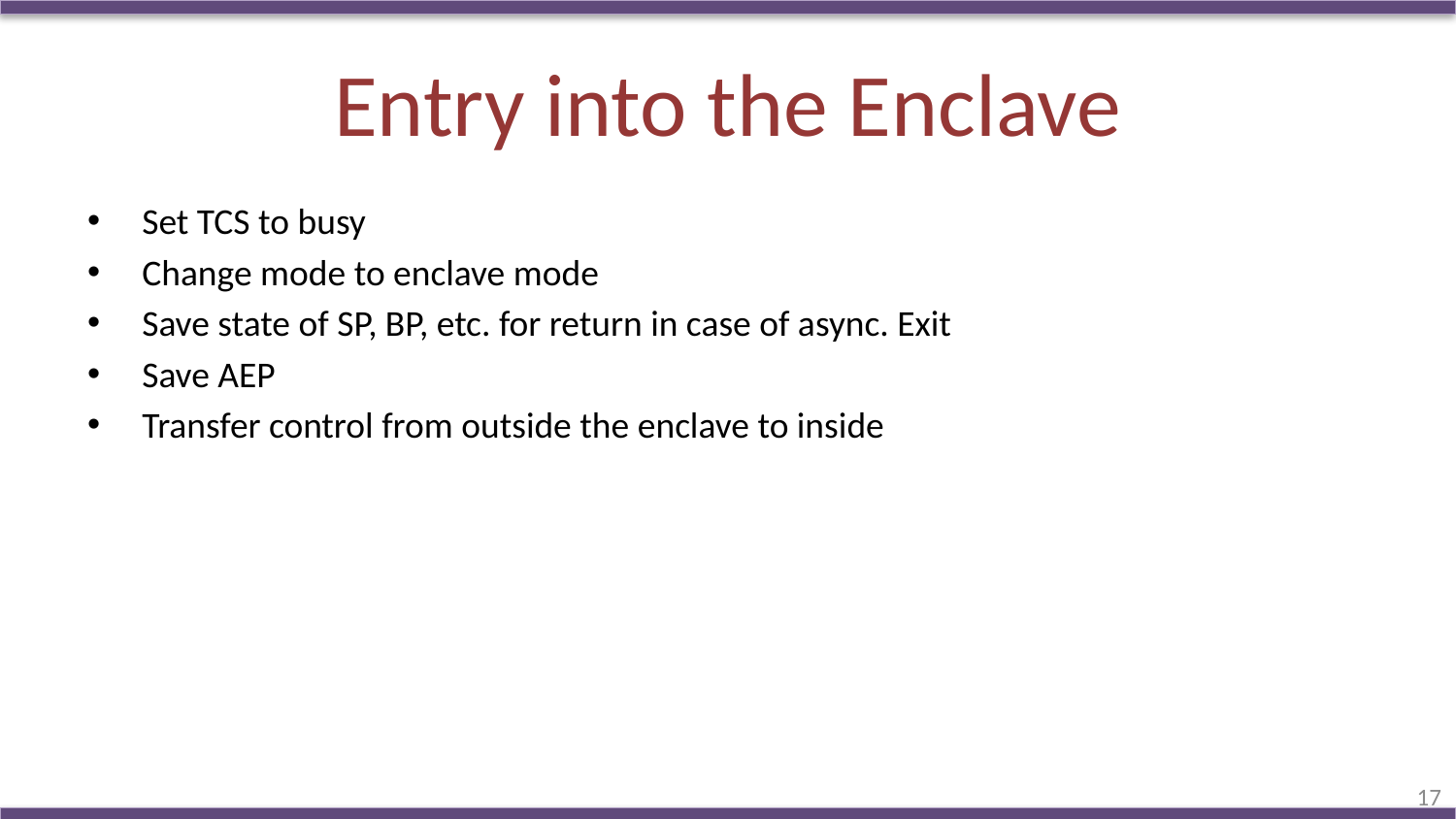

# Entry into the Enclave
Set TCS to busy
Change mode to enclave mode
Save state of SP, BP, etc. for return in case of async. Exit
Save AEP
Transfer control from outside the enclave to inside

17